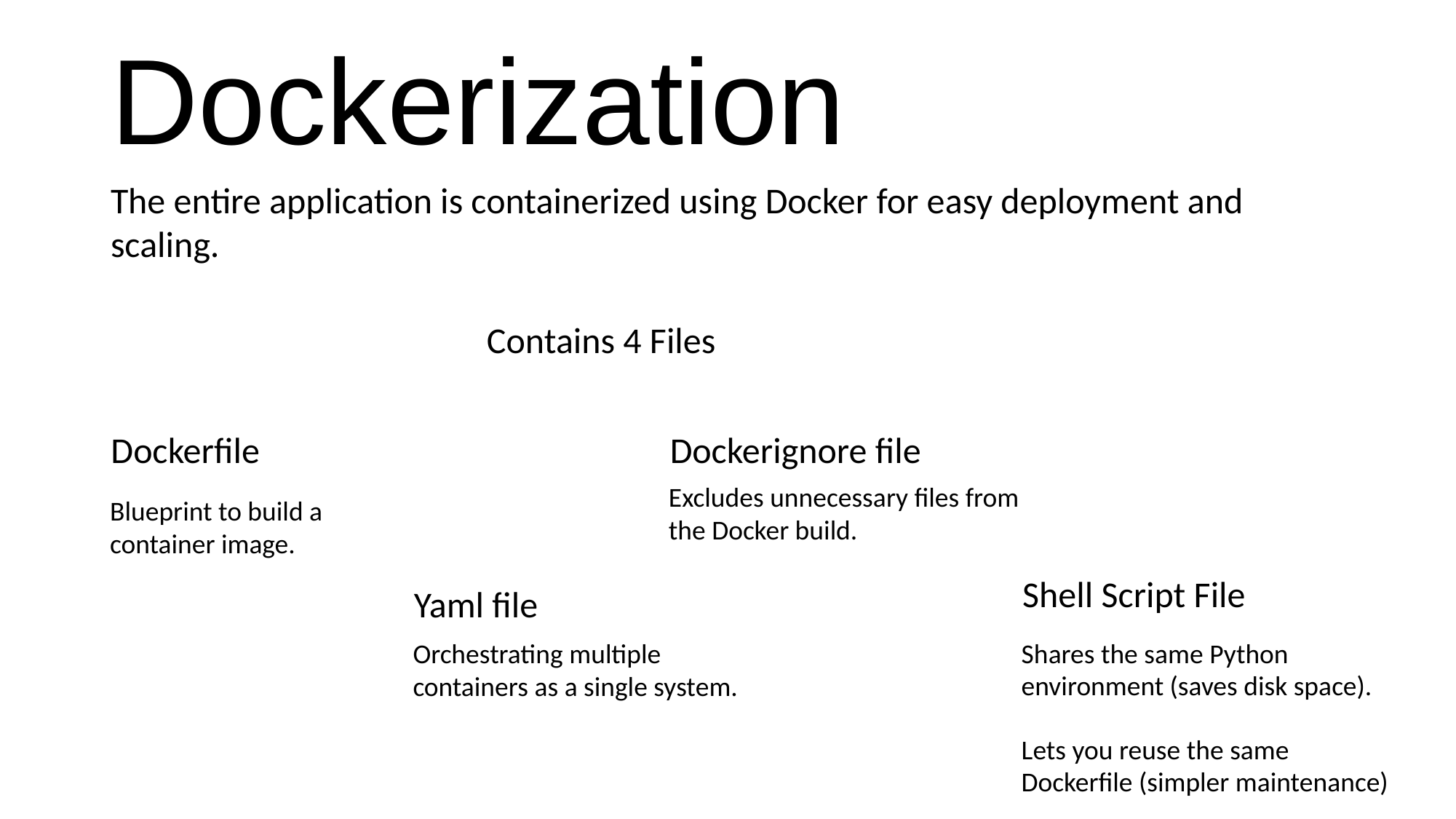

# Dockerization
The entire application is containerized using Docker for easy deployment and scaling.
Contains 4 Files
Dockerignore file
Dockerfile
Excludes unnecessary files from the Docker build.
Blueprint to build a container image.
Shell Script File
Yaml file
Orchestrating multiple containers as a single system.
Shares the same Python environment (saves disk space).
Lets you reuse the same Dockerfile (simpler maintenance)